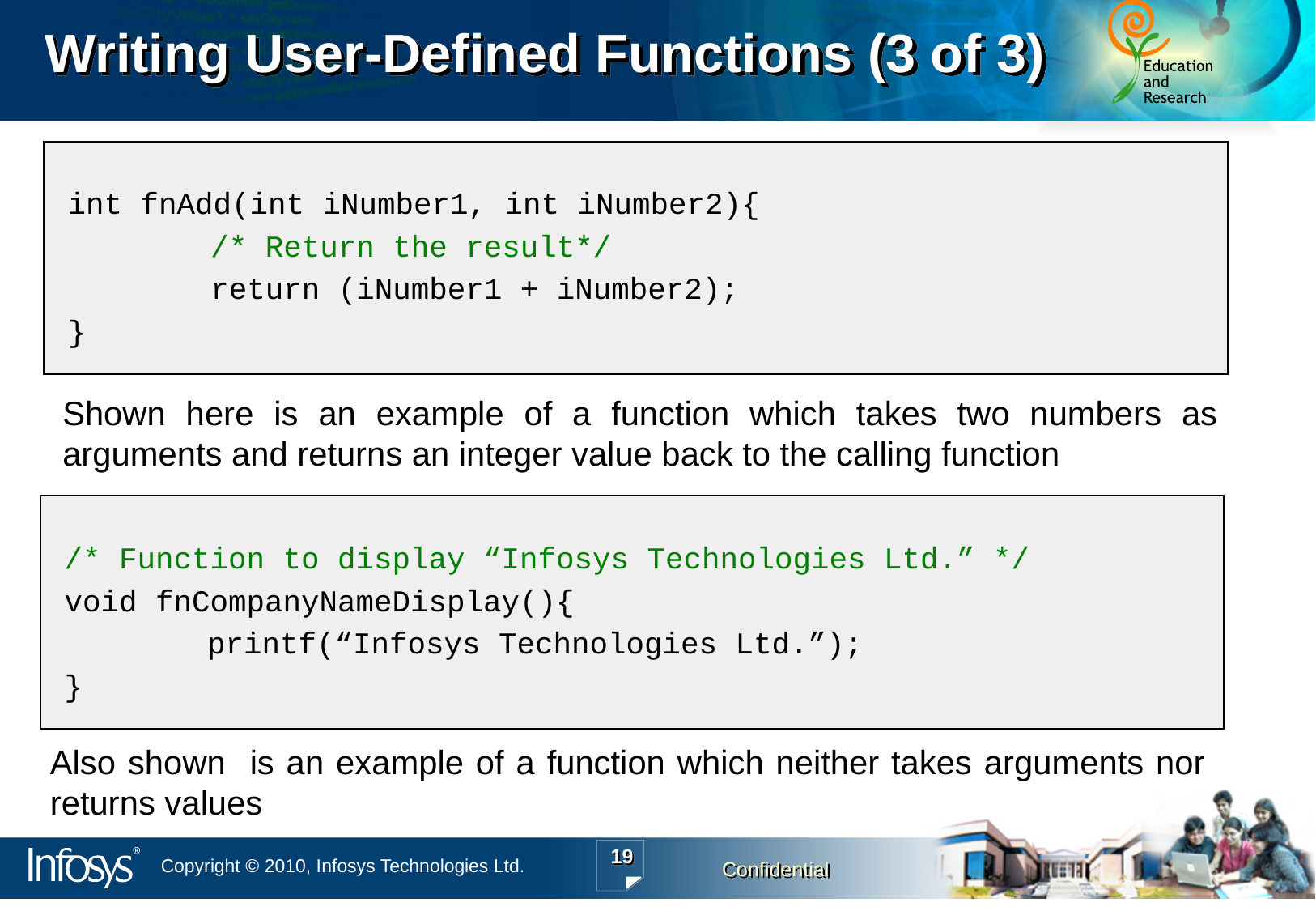

# Writing User-Defined Functions (3 of 3)

int fnAdd(int iNumber1, int iNumber2){
		/* Return the result*/
		return (iNumber1 + iNumber2);
}

Shown here is an example of a function which takes two numbers as arguments and returns an integer value back to the calling function

/* Function to display “Infosys Technologies Ltd.” */
void fnCompanyNameDisplay(){
		printf(“Infosys Technologies Ltd.”);
}
Also shown  is an example of a function which neither takes arguments nor returns values